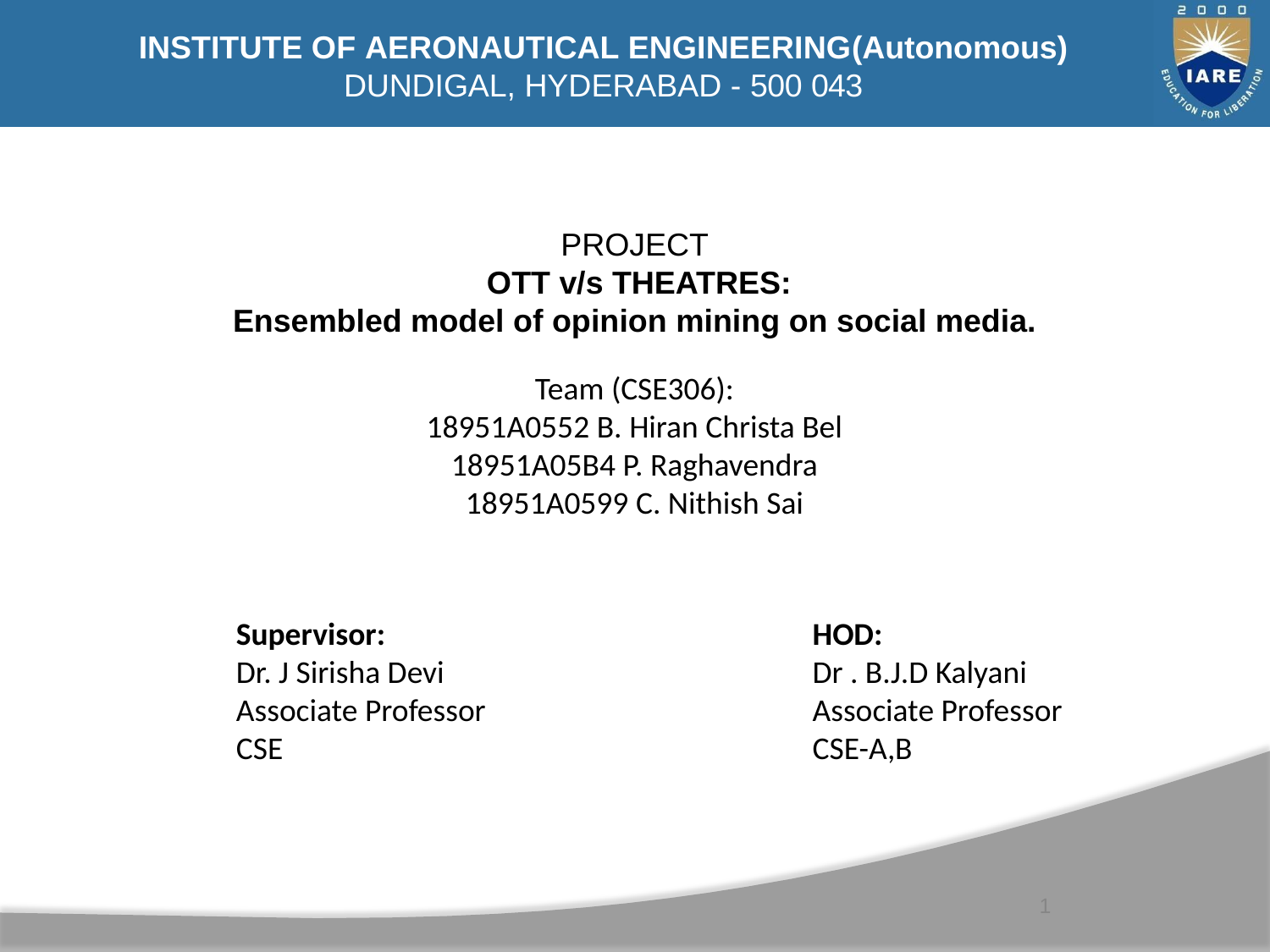

INSTITUTE OF AERONAUTICAL ENGINEERING(Autonomous)
DUNDIGAL, HYDERABAD - 500 043
PROJECT​​
 OTT v/s THEATRES:​​
Ensembled model of opinion mining on social media.​​
Team (CSE306):​
18951A0552 B. Hiran Christa Bel​
18951A05B4 P. Raghavendra​
18951A0599 C. Nithish Sai​
HOD:
Dr . B.J.D Kalyani
Associate Professor
CSE-A,B
Supervisor:
Dr. J Sirisha Devi
Associate Professor
CSE
1